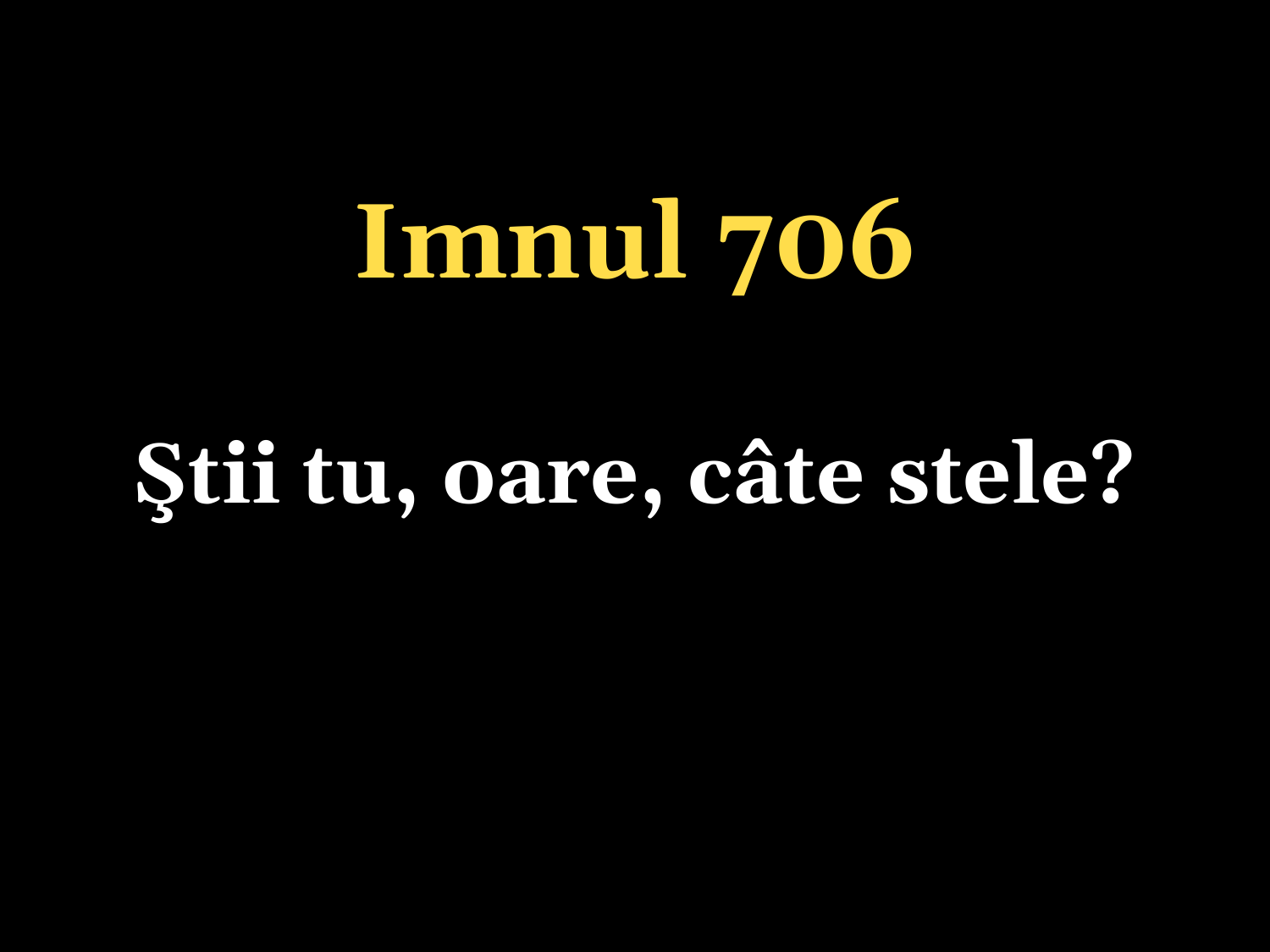

Imnul 706
Ştii tu, oare, câte stele?